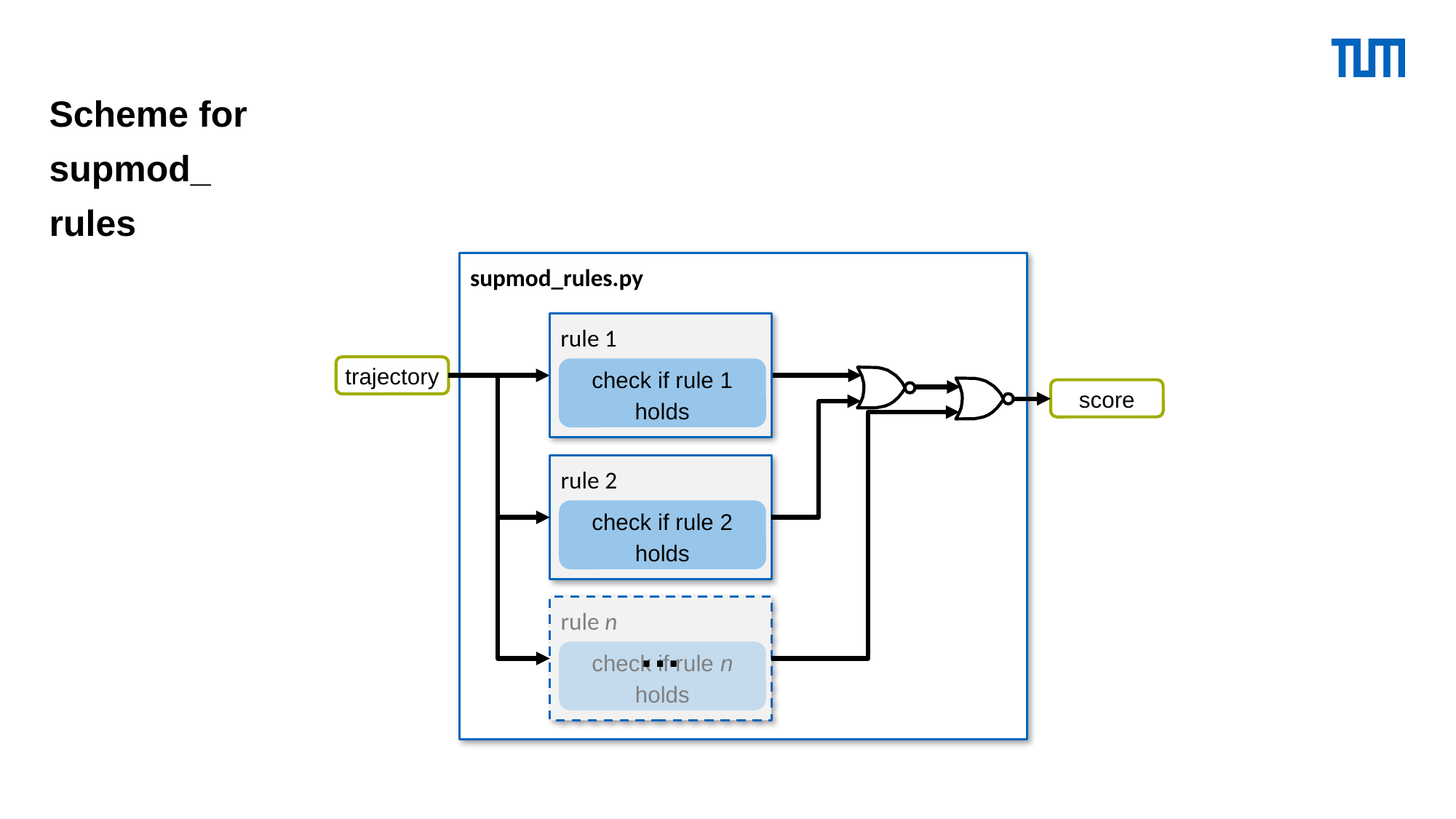

# Scheme for supmod_ rules
supmod_rules.py
rule 1
check if rule 1 holds
trajectory

score
rule 2
check if rule 2 holds
rule n
check if rule n holds
…